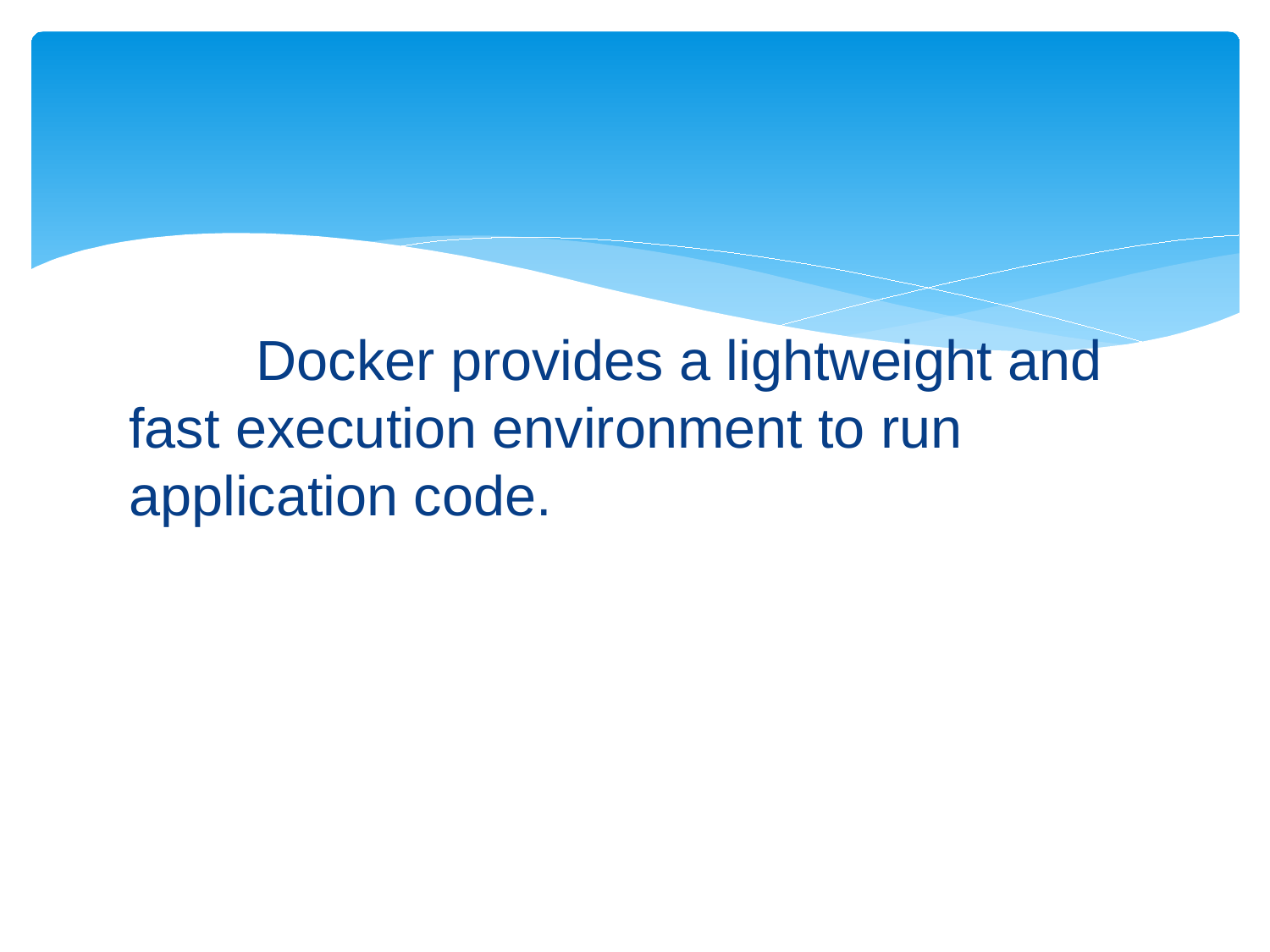

Docker provides a lightweight and fast execution environment to run application code.